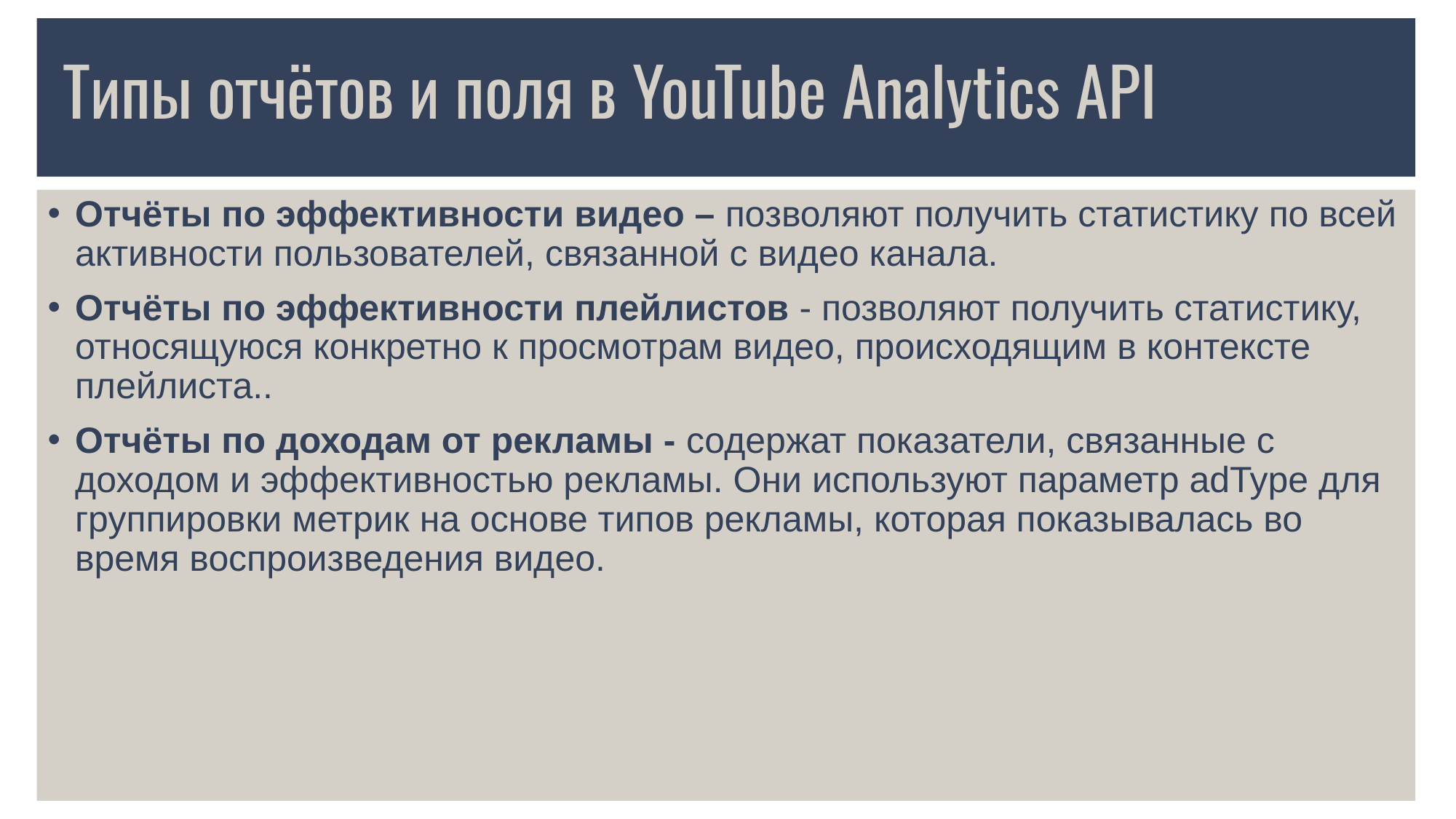

# Типы отчётов и поля в YouTube Analytics API
Отчёты по эффективности видео – позволяют получить статистику по всей активности пользователей, связанной с видео канала.
Отчёты по эффективности плейлистов - позволяют получить статистику, относящуюся конкретно к просмотрам видео, происходящим в контексте плейлиста..
Отчёты по доходам от рекламы - содержат показатели, связанные с доходом и эффективностью рекламы. Они используют параметр adType для группировки метрик на основе типов рекламы, которая показывалась во время воспроизведения видео.